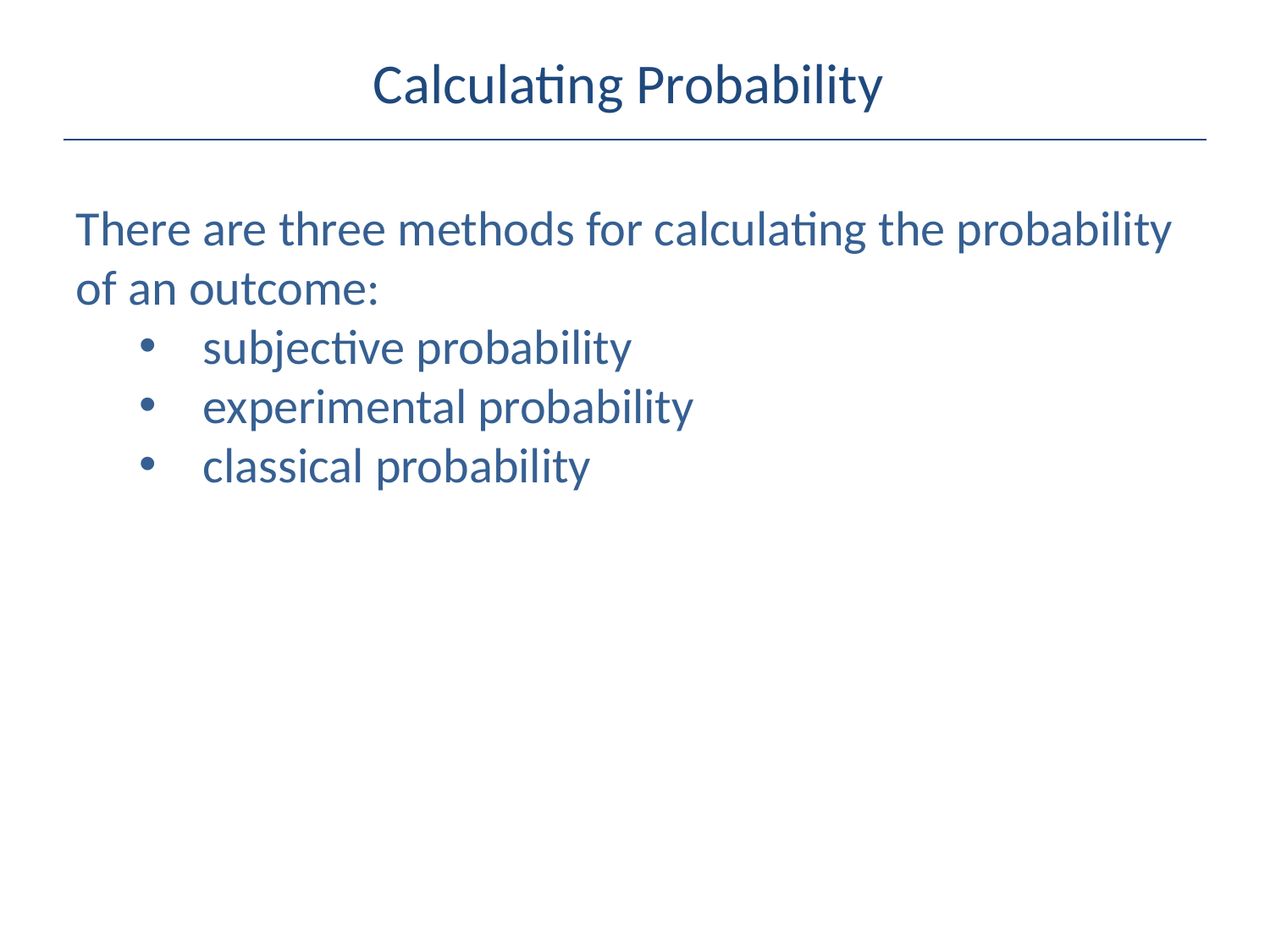

# Calculating Probability
There are three methods for calculating the probability of an outcome:
subjective probability
experimental probability
classical probability